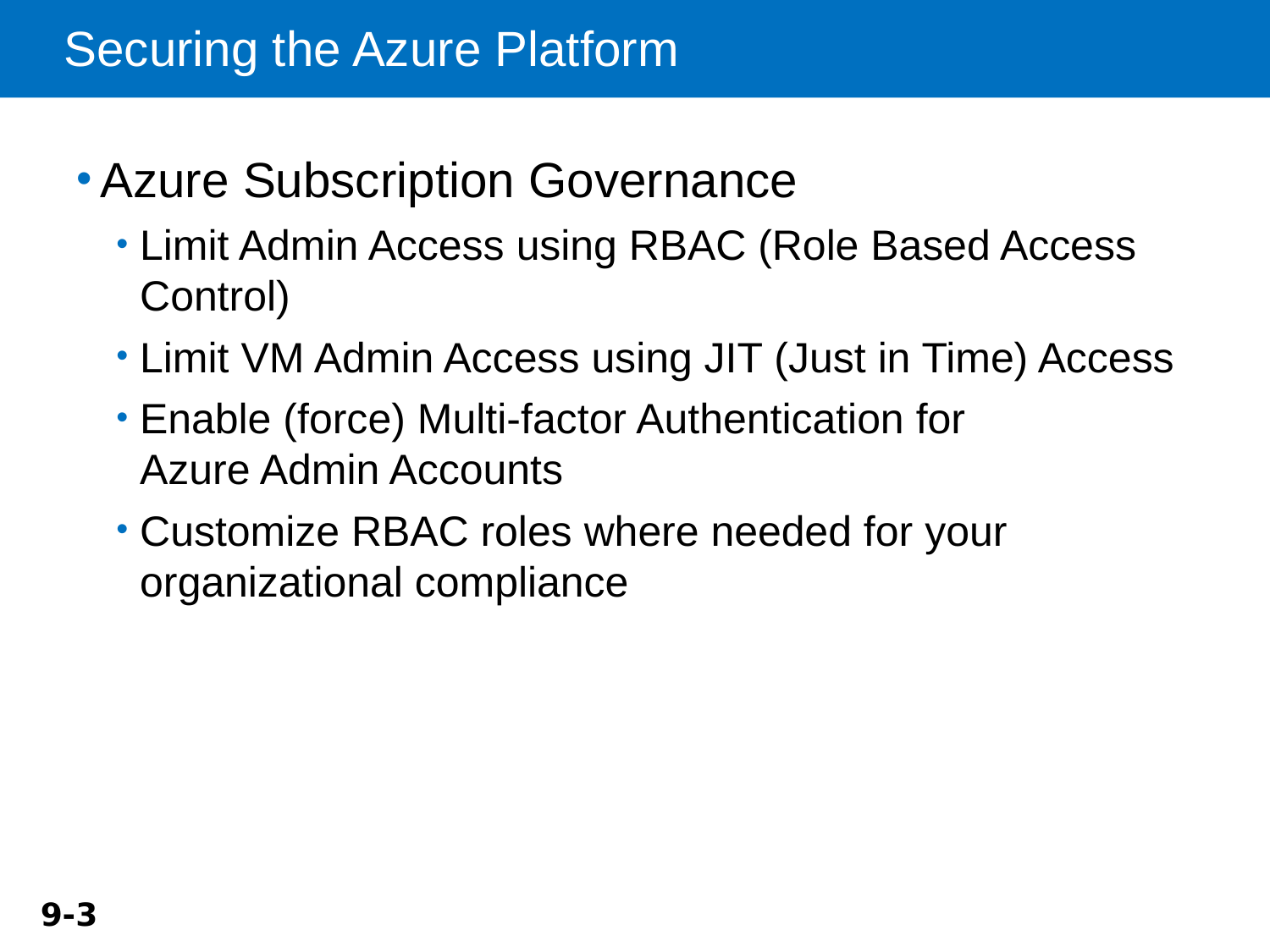

# Securing the Azure Platform
Azure Subscription Governance
Limit Admin Access using RBAC (Role Based Access Control)
Limit VM Admin Access using JIT (Just in Time) Access
Enable (force) Multi-factor Authentication for
Azure Admin Accounts
Customize RBAC roles where needed for your
organizational compliance

9-3